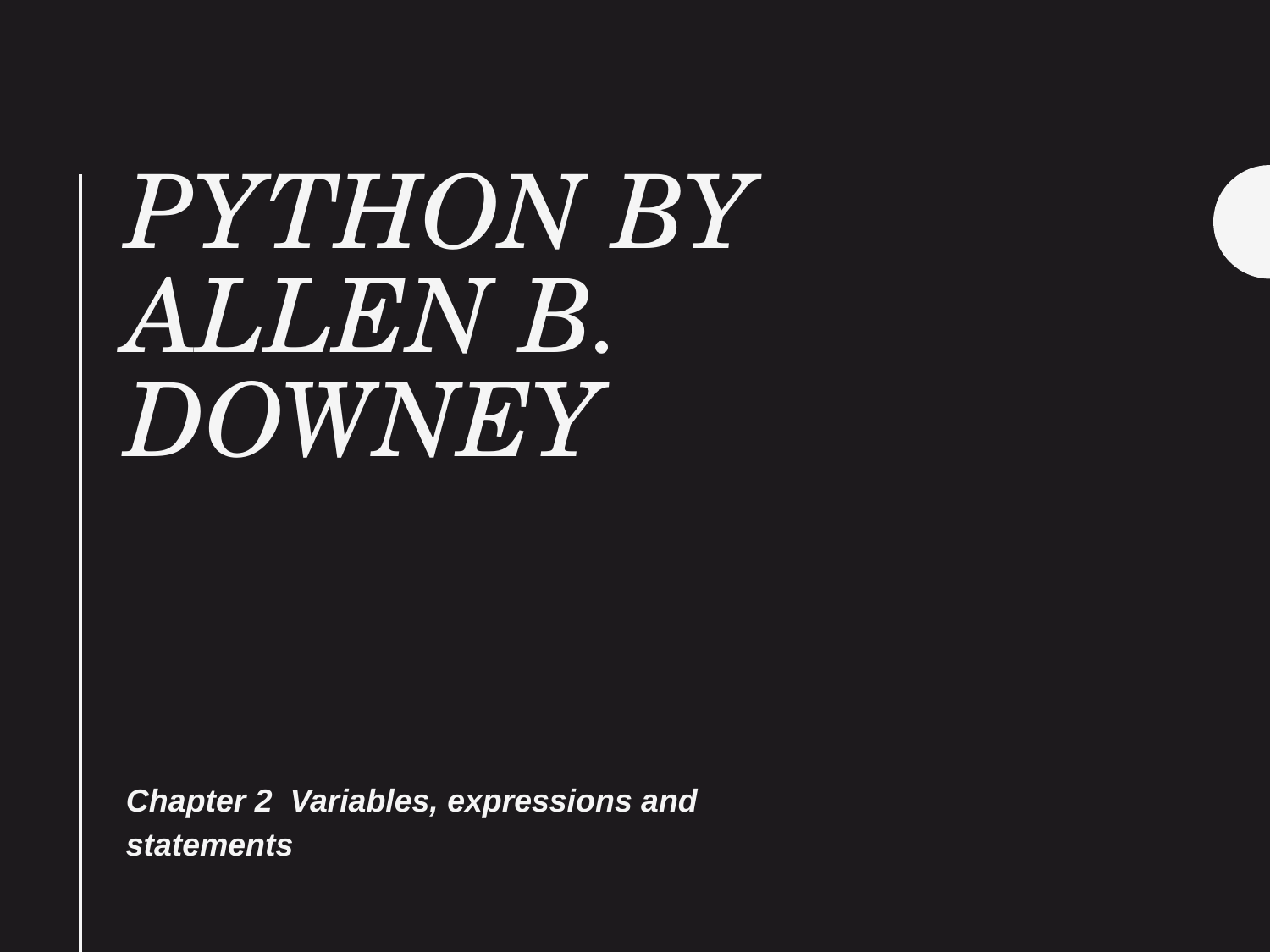

# Python by Allen B. Downey
Chapter 2  Variables, expressions and statements